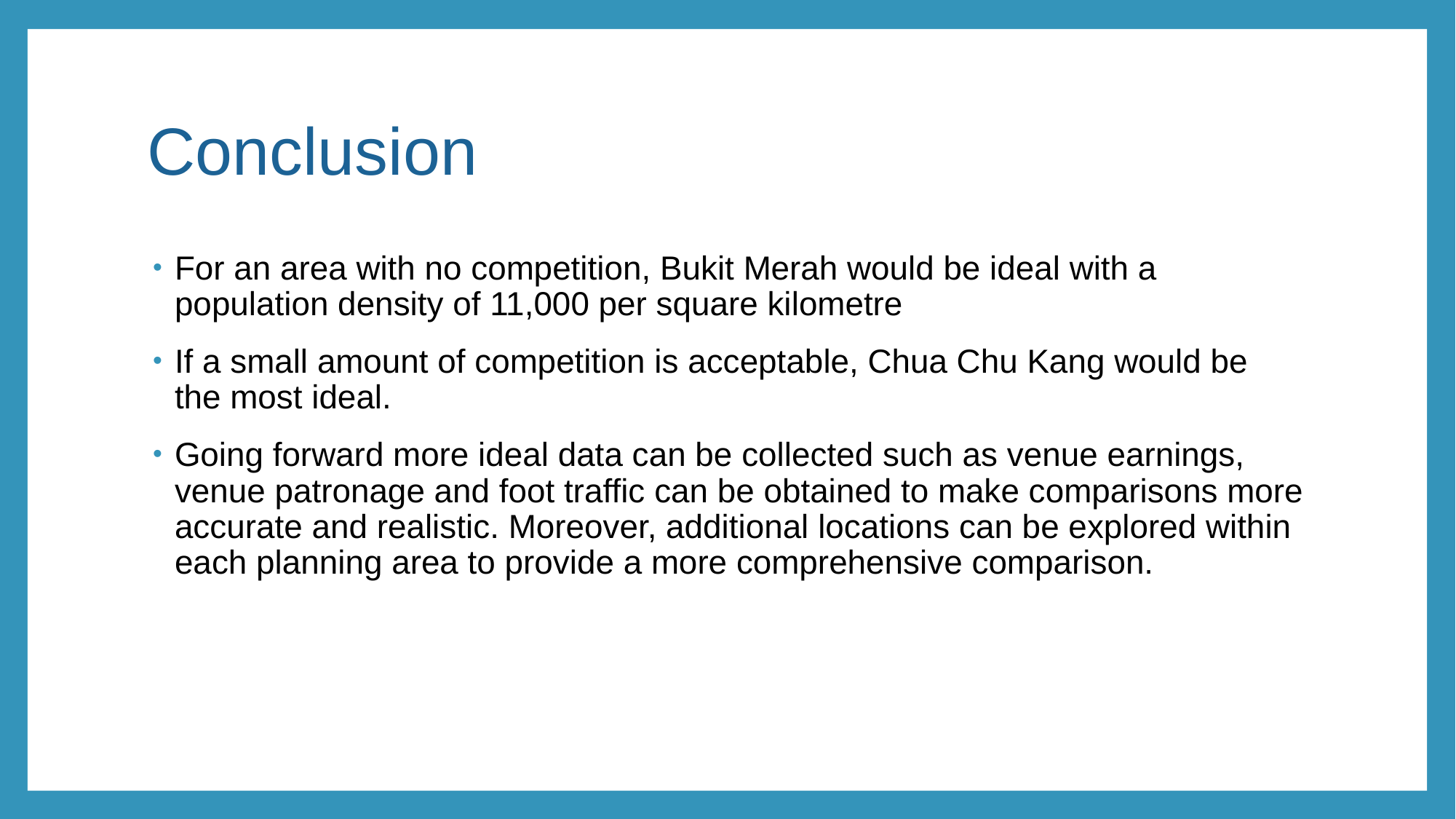

# Conclusion
For an area with no competition, Bukit Merah would be ideal with a population density of 11,000 per square kilometre
If a small amount of competition is acceptable, Chua Chu Kang would be the most ideal.
Going forward more ideal data can be collected such as venue earnings, venue patronage and foot traffic can be obtained to make comparisons more accurate and realistic. Moreover, additional locations can be explored within each planning area to provide a more comprehensive comparison.